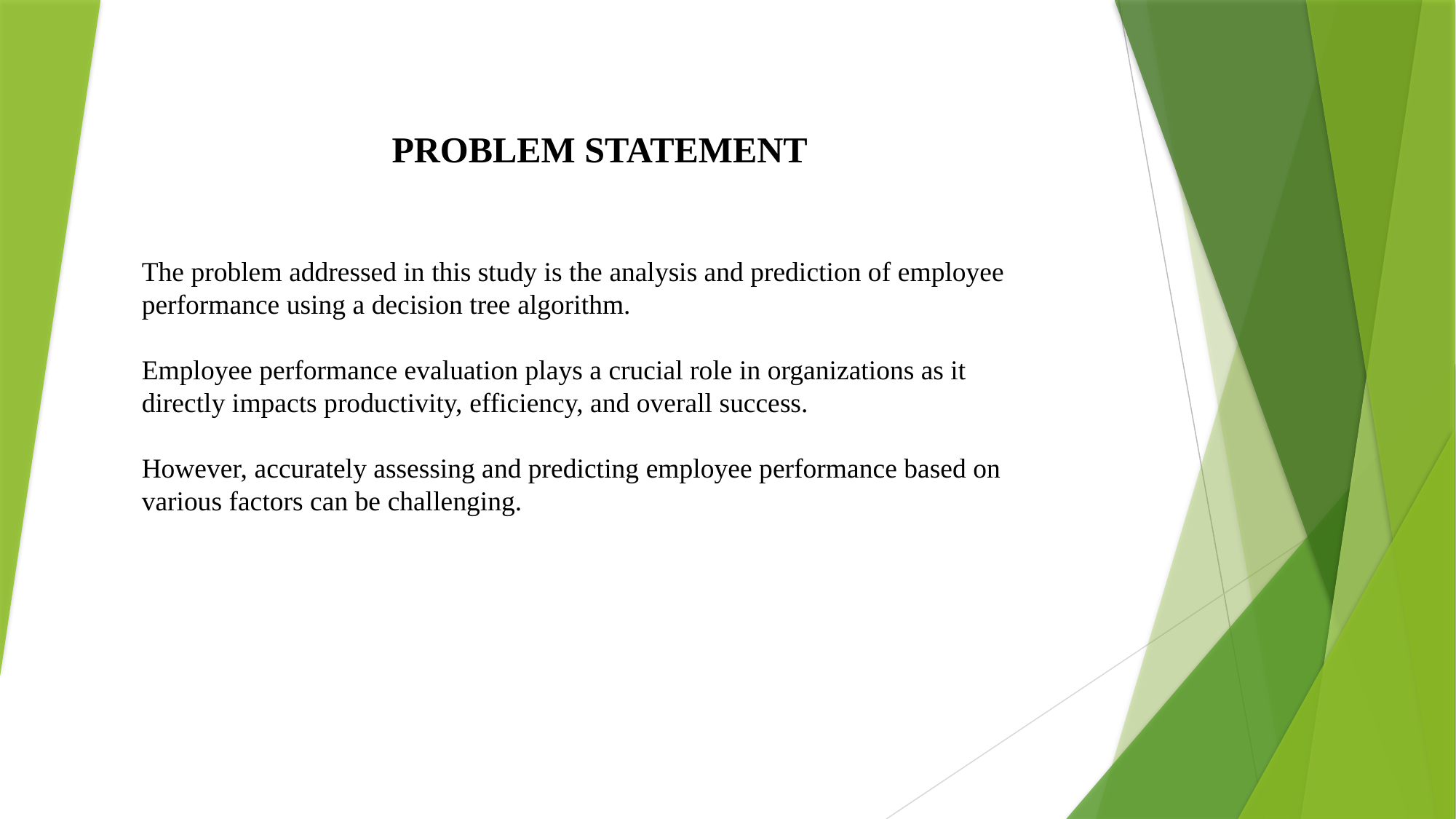

PROBLEM STATEMENT
The problem addressed in this study is the analysis and prediction of employee performance using a decision tree algorithm.

Employee performance evaluation plays a crucial role in organizations as it directly impacts productivity, efficiency, and overall success.

However, accurately assessing and predicting employee performance based on various factors can be challenging.